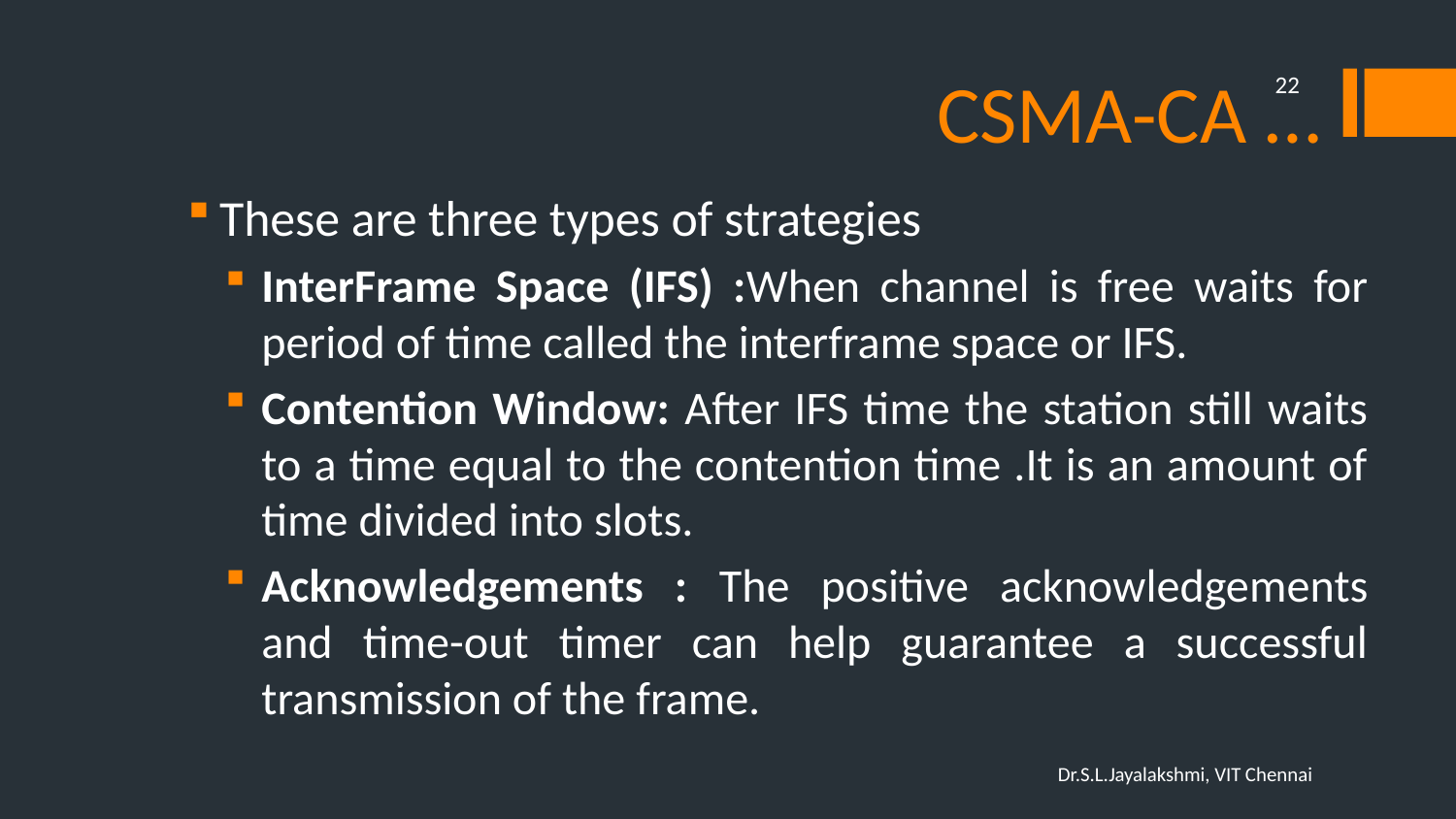

# CSMA-CA …
22

These are three types of strategies
InterFrame Space (IFS) :When channel is free waits for period of time called the interframe space or IFS.
Contention Window: After IFS time the station still waits to a time equal to the contention time .It is an amount of time divided into slots.
Acknowledgements : The positive acknowledgements and time-out timer can help guarantee a successful transmission of the frame.

Dr.S.L.Jayalakshmi, VIT Chennai